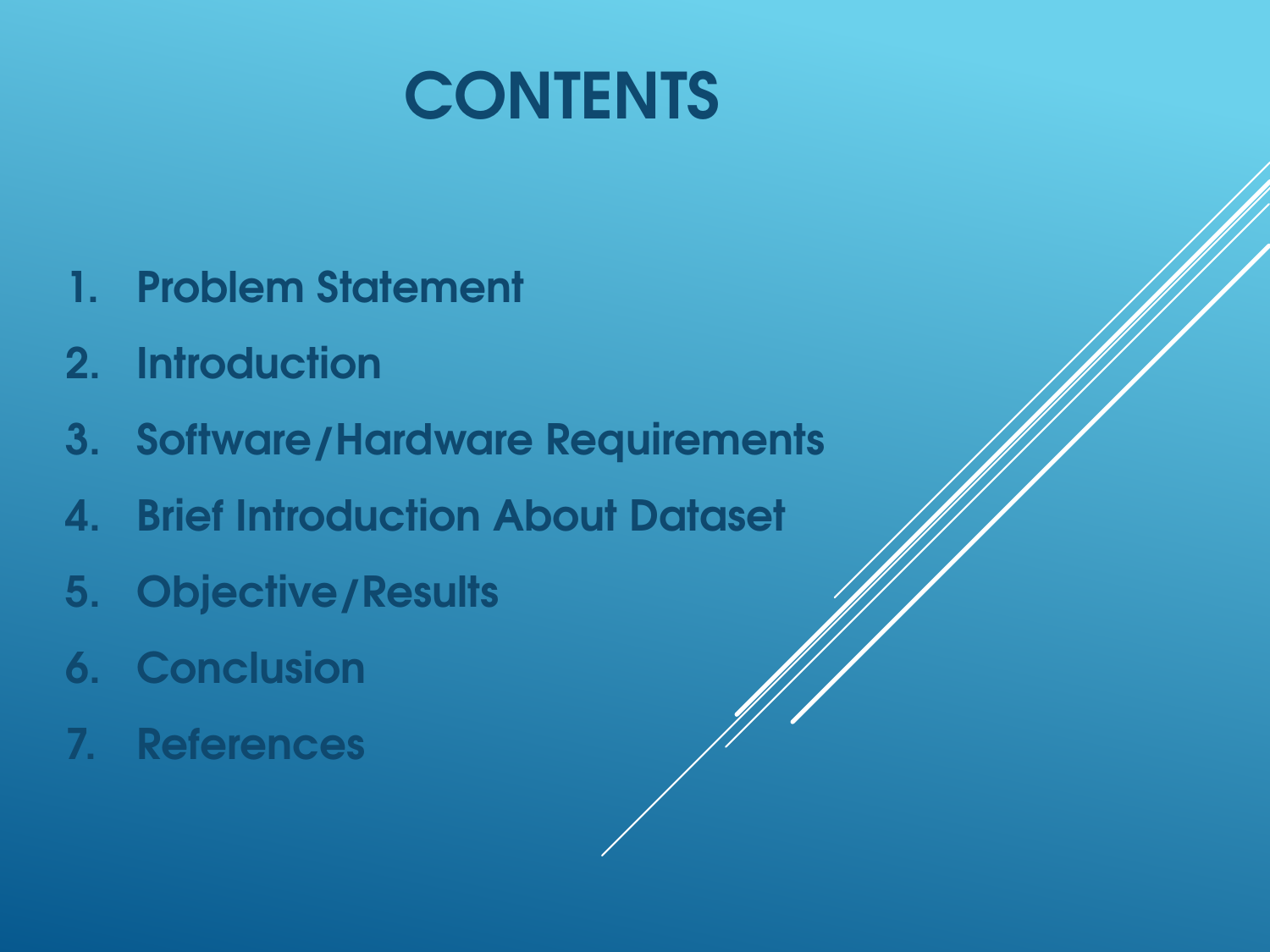

# Contents
Problem Statement
Introduction
Software/Hardware Requirements
Brief Introduction About Dataset
Objective/Results
Conclusion
References